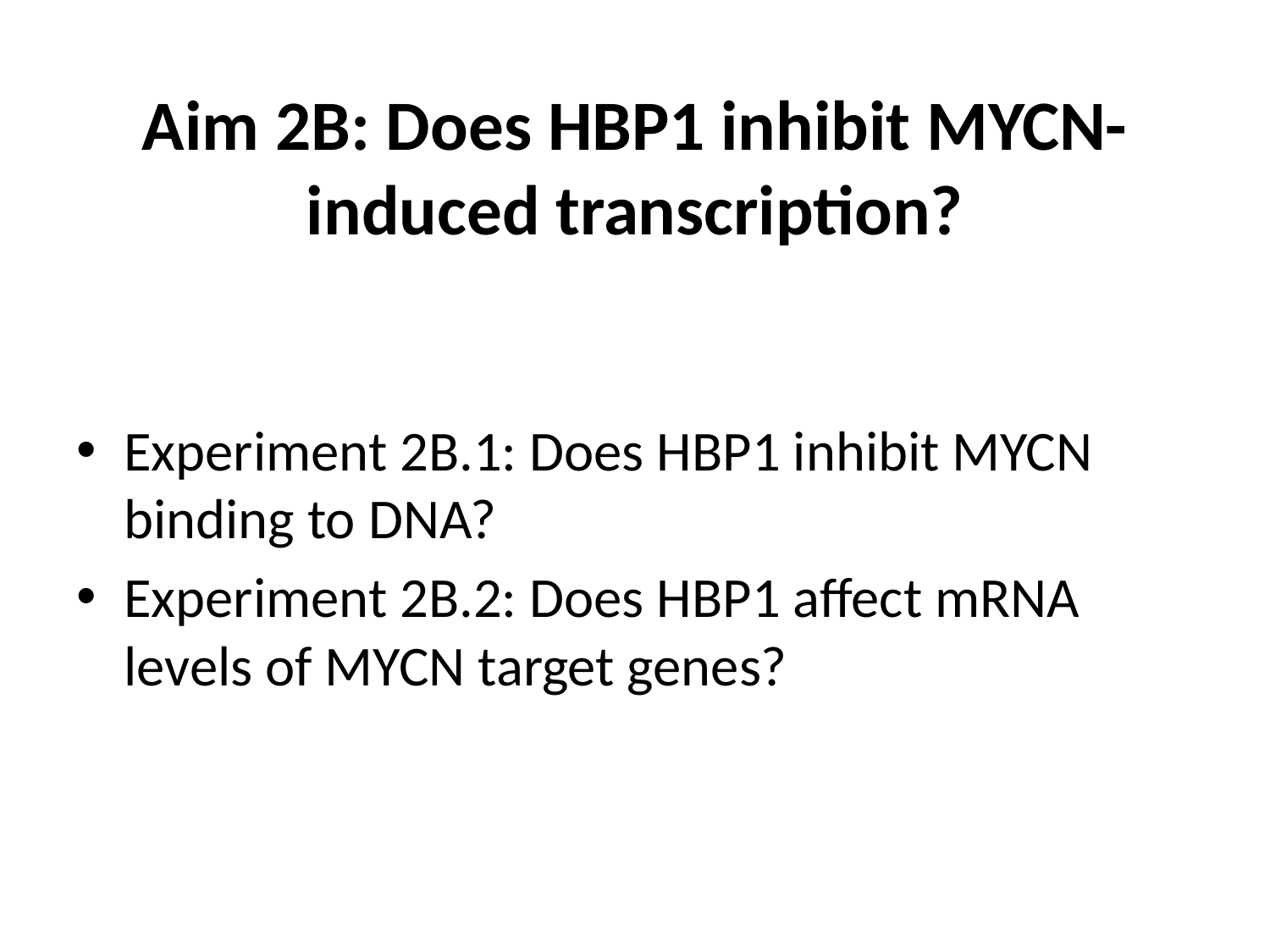

# Aim 2B: Does HBP1 inhibit MYCN-induced transcription?
Experiment 2B.1: Does HBP1 inhibit MYCN binding to DNA?
Experiment 2B.2: Does HBP1 affect mRNA levels of MYCN target genes?